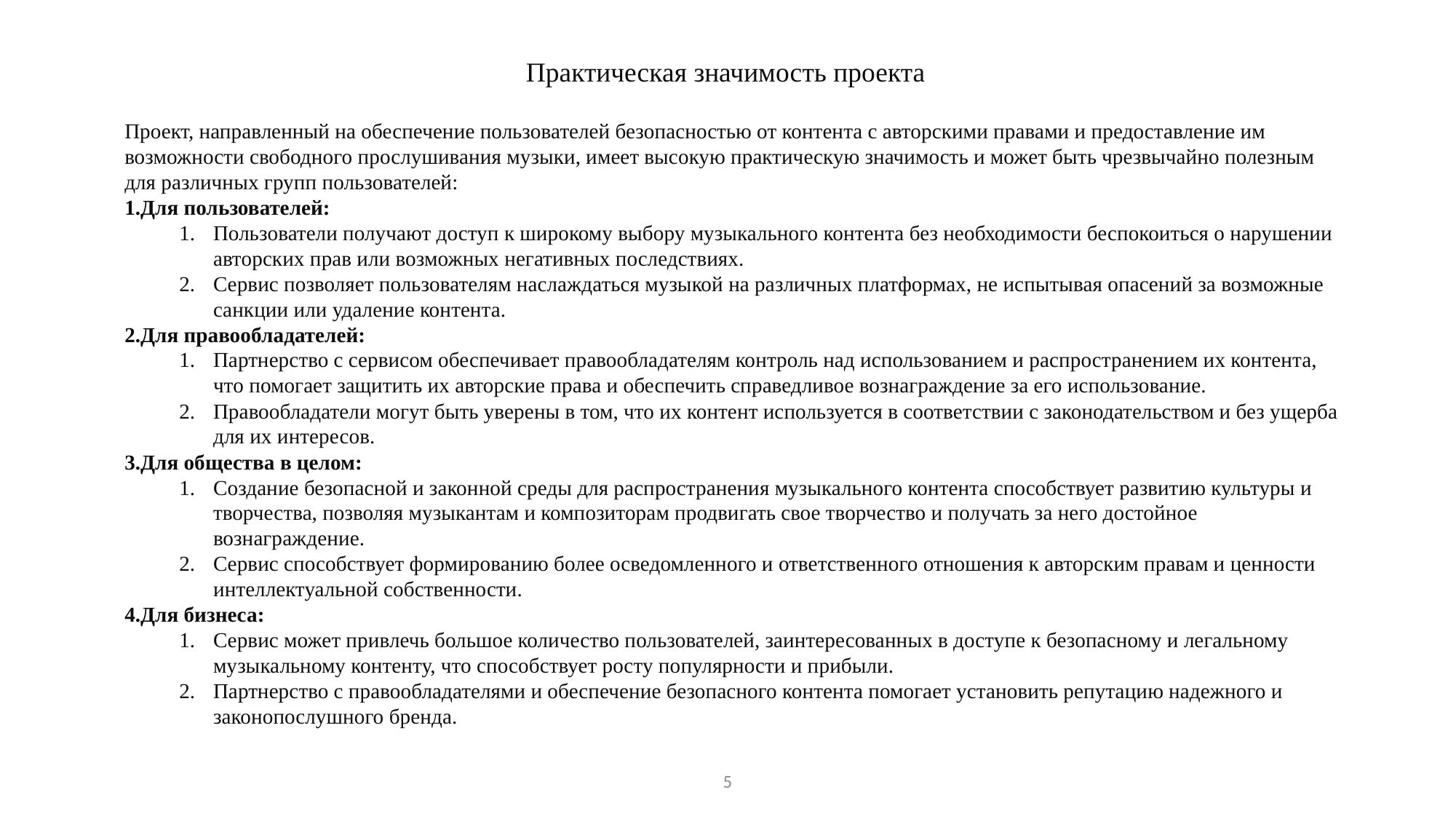

Практическая значимость проекта
Проект, направленный на обеспечение пользователей безопасностью от контента с авторскими правами и предоставление им возможности свободного прослушивания музыки, имеет высокую практическую значимость и может быть чрезвычайно полезным для различных групп пользователей:
Для пользователей:
Пользователи получают доступ к широкому выбору музыкального контента без необходимости беспокоиться о нарушении авторских прав или возможных негативных последствиях.
Сервис позволяет пользователям наслаждаться музыкой на различных платформах, не испытывая опасений за возможные санкции или удаление контента.
Для правообладателей:
Партнерство с сервисом обеспечивает правообладателям контроль над использованием и распространением их контента, что помогает защитить их авторские права и обеспечить справедливое вознаграждение за его использование.
Правообладатели могут быть уверены в том, что их контент используется в соответствии с законодательством и без ущерба для их интересов.
Для общества в целом:
Создание безопасной и законной среды для распространения музыкального контента способствует развитию культуры и творчества, позволяя музыкантам и композиторам продвигать свое творчество и получать за него достойное вознаграждение.
Сервис способствует формированию более осведомленного и ответственного отношения к авторским правам и ценности интеллектуальной собственности.
Для бизнеса:
Сервис может привлечь большое количество пользователей, заинтересованных в доступе к безопасному и легальному музыкальному контенту, что способствует росту популярности и прибыли.
Партнерство с правообладателями и обеспечение безопасного контента помогает установить репутацию надежного и законопослушного бренда.
5